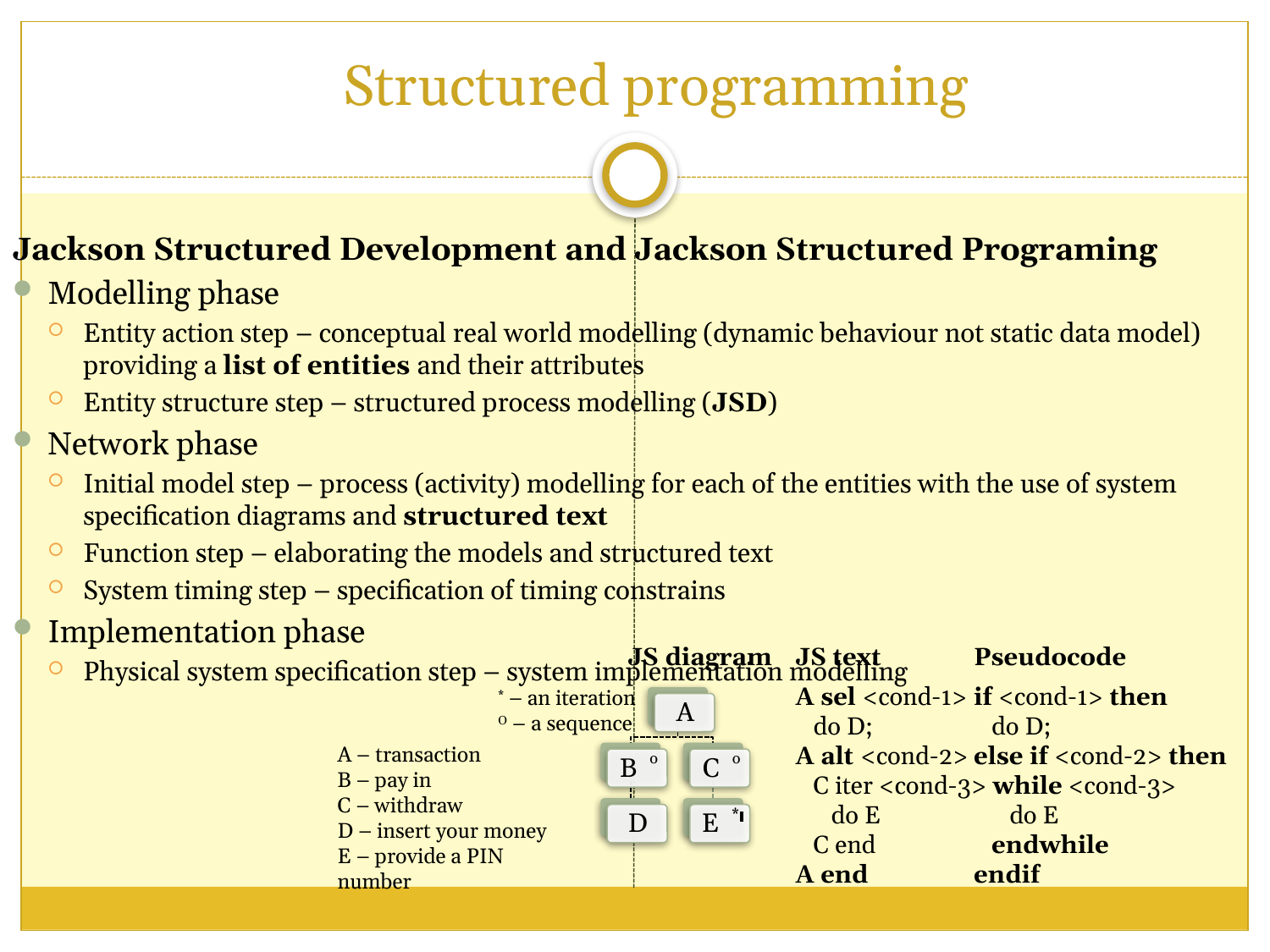

# Structured programming
Jackson Structured Development and Jackson Structured Programing
Modelling phase
Entity action step – conceptual real world modelling (dynamic behaviour not static data model) providing a list of entities and their attributes
Entity structure step – structured process modelling (JSD)
Network phase
Initial model step – process (activity) modelling for each of the entities with the use of system specification diagrams and structured text
Function step – elaborating the models and structured text
System timing step – specification of timing constrains
Implementation phase
Physical system specification step – system implementation modelling
JS diagram
A
B  o
D
C  o
E  *
JS text
A sel <cond-1>
   do D;
A alt <cond-2>
   C iter <cond-3>
      do E
   C end
A end
Pseudocode
if <cond-1> then
   do D;
else if <cond-2> then
   while <cond-3>
      do E
   endwhile
endif
* – an iteration
O – a sequence
A – transaction
B – pay in
C – withdraw
D – insert your money
E – provide a PIN number